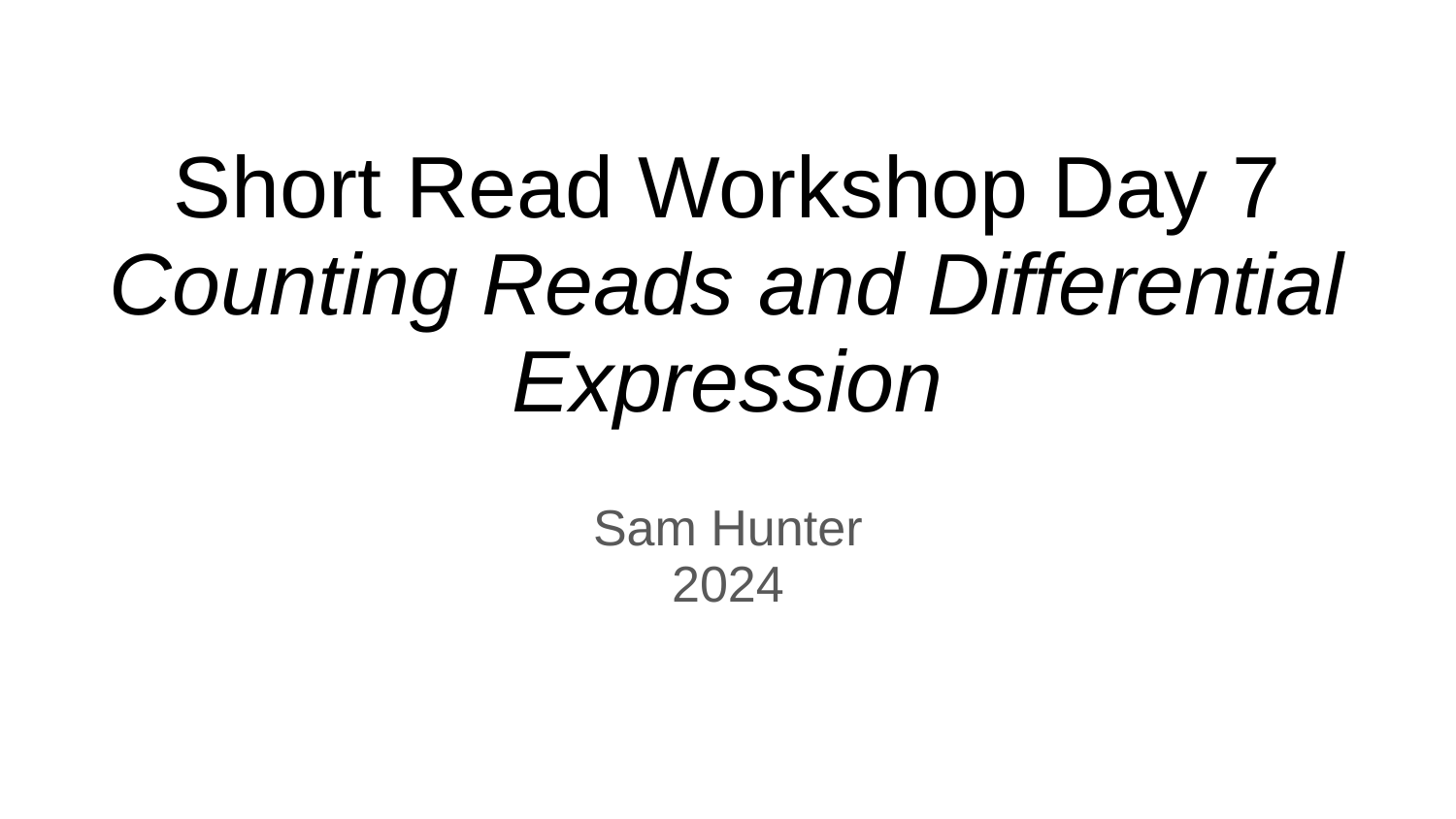

# Short Read Workshop Day 7
Counting Reads and Differential Expression
Sam Hunter
2024